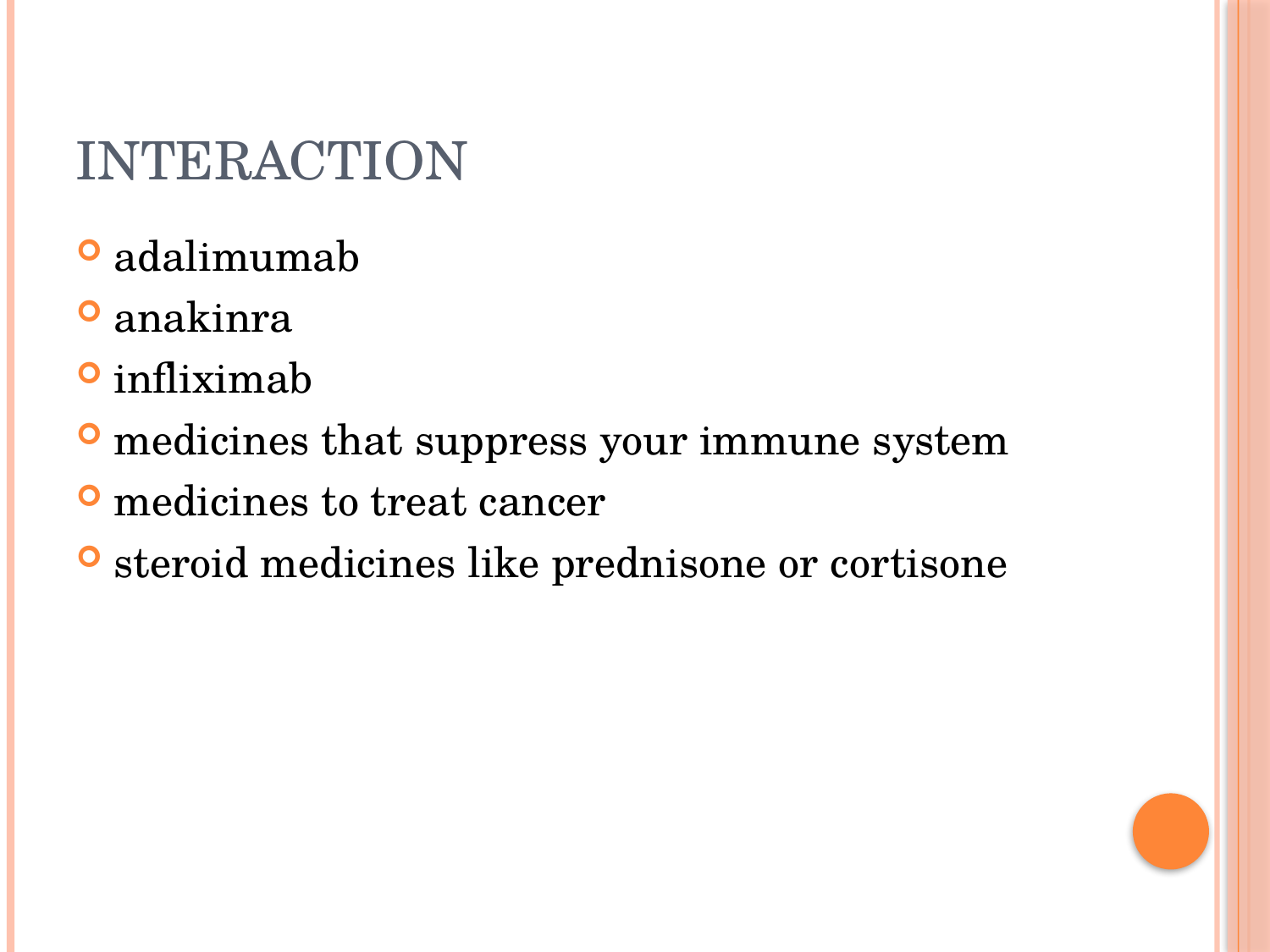

# Interaction
adalimumab
anakinra
infliximab
medicines that suppress your immune system
medicines to treat cancer
steroid medicines like prednisone or cortisone